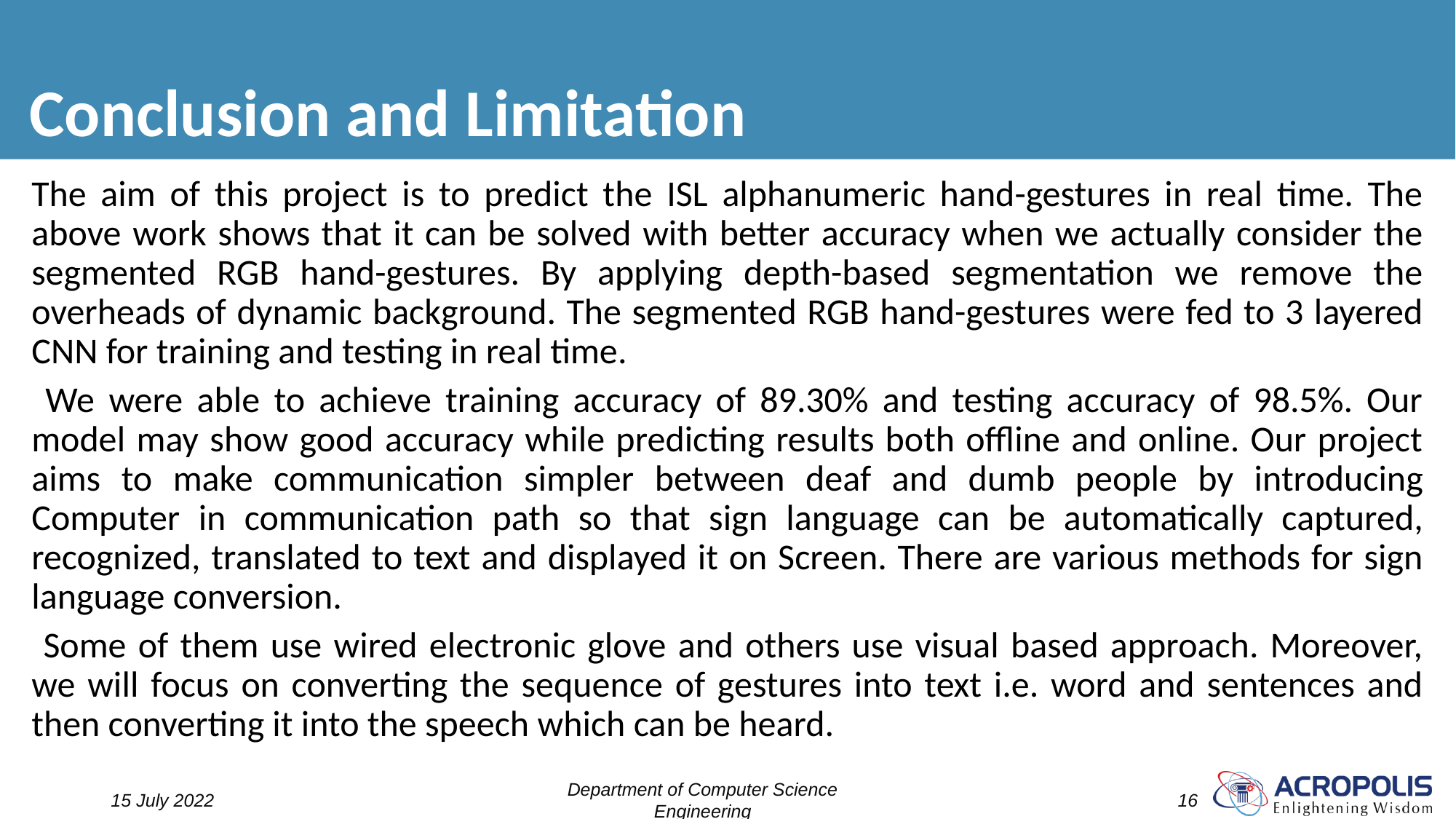

# Conclusion and Limitation
The aim of this project is to predict the ISL alphanumeric hand-gestures in real time. The above work shows that it can be solved with better accuracy when we actually consider the segmented RGB hand-gestures. By applying depth-based segmentation we remove the overheads of dynamic background. The segmented RGB hand-gestures were fed to 3 layered CNN for training and testing in real time.
 We were able to achieve training accuracy of 89.30% and testing accuracy of 98.5%. Our model may show good accuracy while predicting results both offline and online. Our project aims to make communication simpler between deaf and dumb people by introducing Computer in communication path so that sign language can be automatically captured, recognized, translated to text and displayed it on Screen. There are various methods for sign language conversion.
 Some of them use wired electronic glove and others use visual based approach. Moreover, we will focus on converting the sequence of gestures into text i.e. word and sentences and then converting it into the speech which can be heard.
15 July 2022
Department of Computer Science Engineering
16